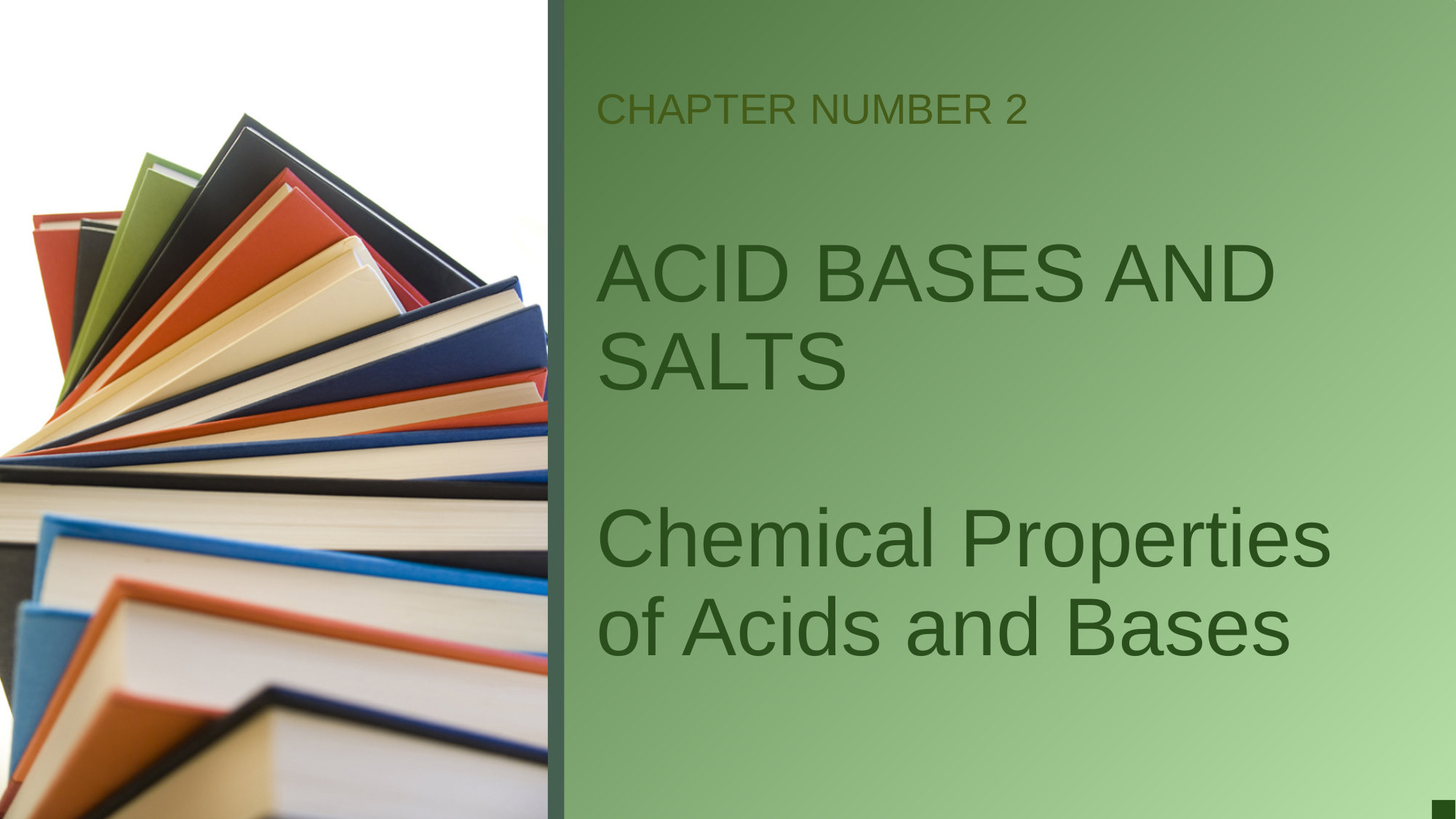

CHAPTER NUMBER 2
# ACID BASES AND SALTS Chemical Properties of Acids and Bases